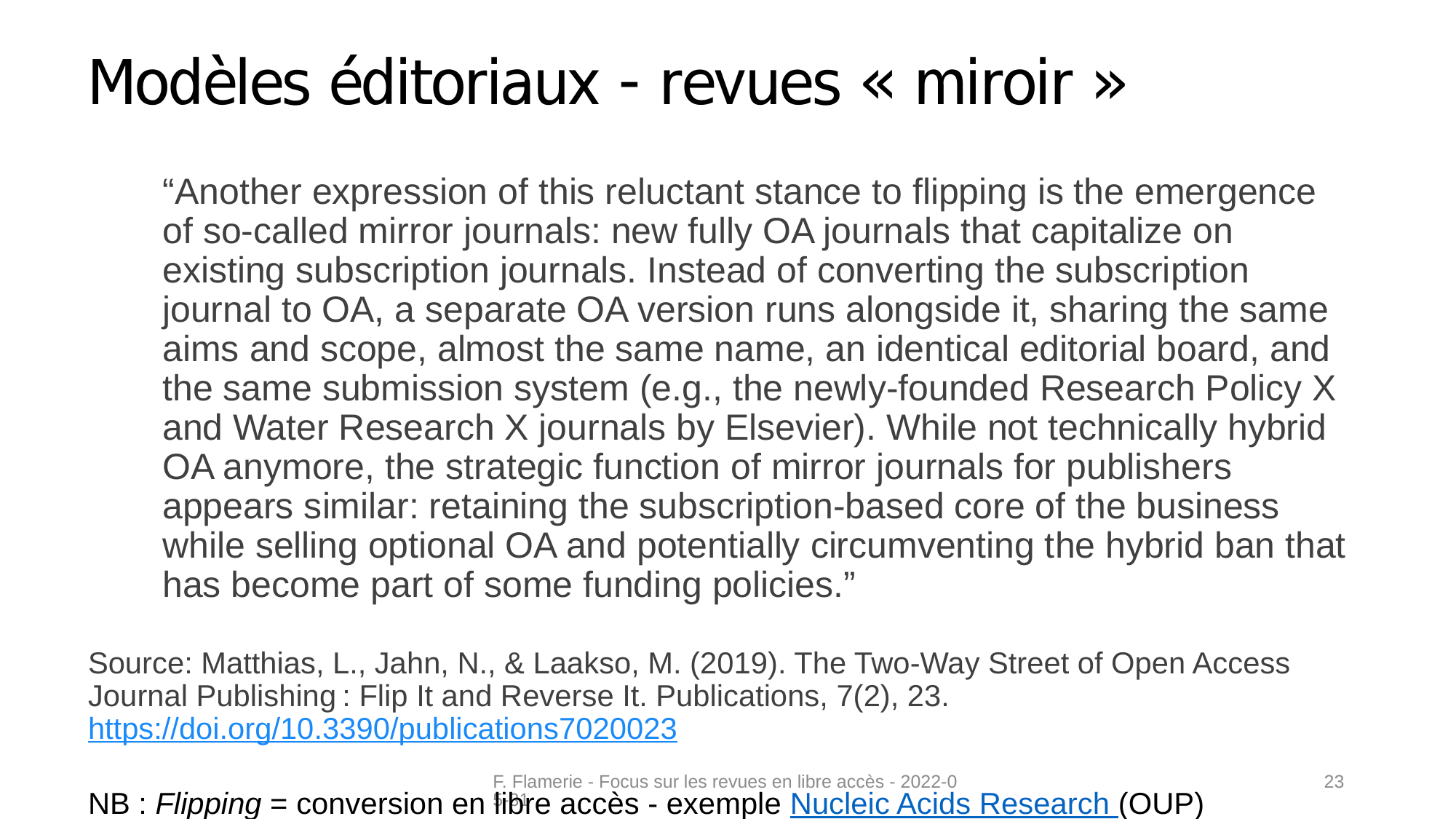

# Modèles éditoriaux - revues « miroir »
“Another expression of this reluctant stance to flipping is the emergence of so-called mirror journals: new fully OA journals that capitalize on existing subscription journals. Instead of converting the subscription journal to OA, a separate OA version runs alongside it, sharing the same aims and scope, almost the same name, an identical editorial board, and the same submission system (e.g., the newly-founded Research Policy X and Water Research X journals by Elsevier). While not technically hybrid OA anymore, the strategic function of mirror journals for publishers appears similar: retaining the subscription-based core of the business while selling optional OA and potentially circumventing the hybrid ban that has become part of some funding policies.”
Source: Matthias, L., Jahn, N., & Laakso, M. (2019). The Two-Way Street of Open Access Journal Publishing : Flip It and Reverse It. Publications, 7(2), 23. https://doi.org/10.3390/publications7020023
NB : Flipping = conversion en libre accès - exemple Nucleic Acids Research (OUP)
F. Flamerie - Focus sur les revues en libre accès - 2022-05-31
23